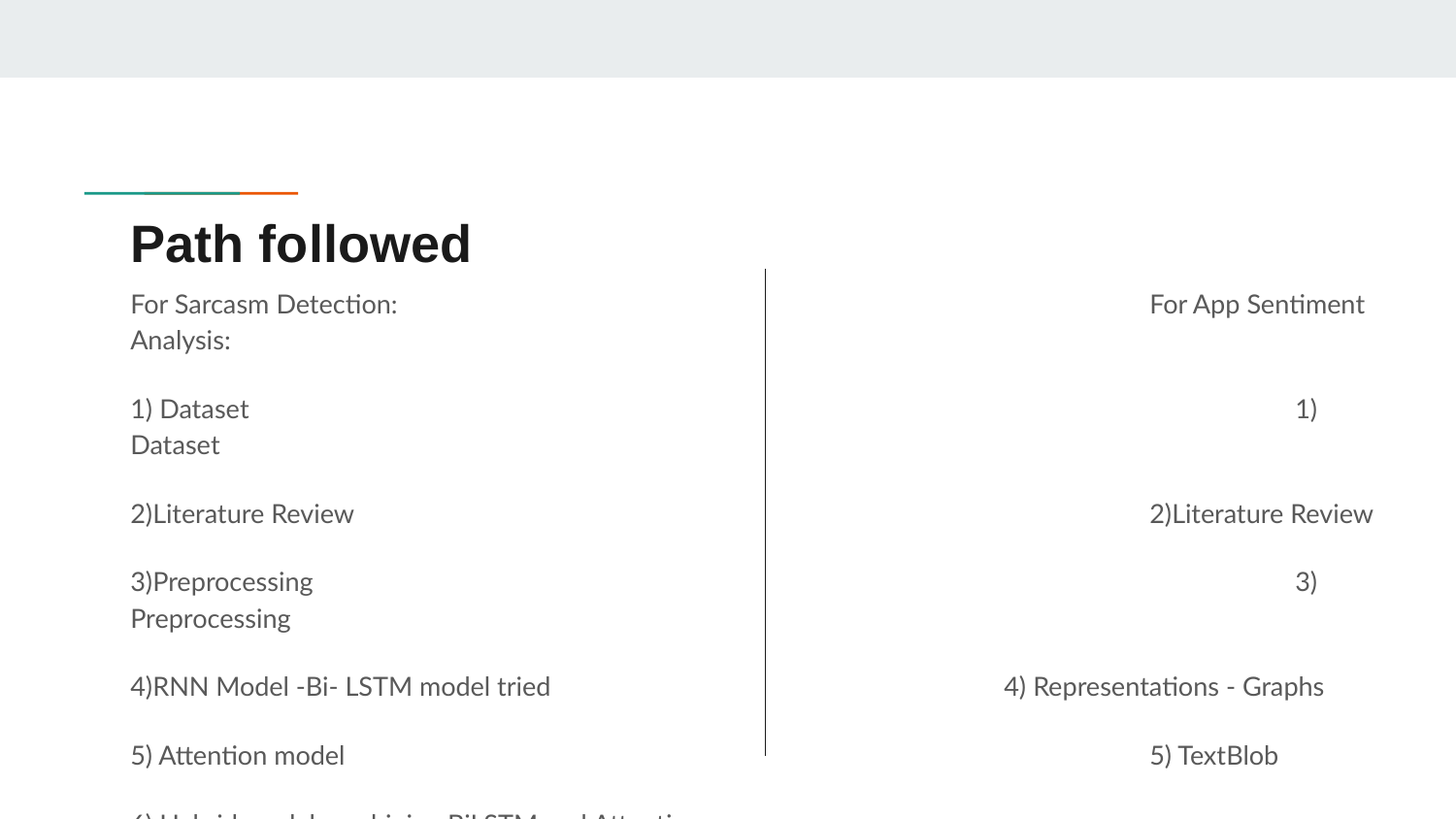

# Path followed
For Sarcasm Detection:						For App Sentiment Analysis:
1) Dataset								1) Dataset
2)Literature Review						2)Literature Review
3)Preprocessing							3) Preprocessing
4)RNN Model -Bi- LSTM model tried				4) Representations - Graphs
5) Attention model 						5) TextBlob
6) Hybrid model combining BiLSTM and Attention